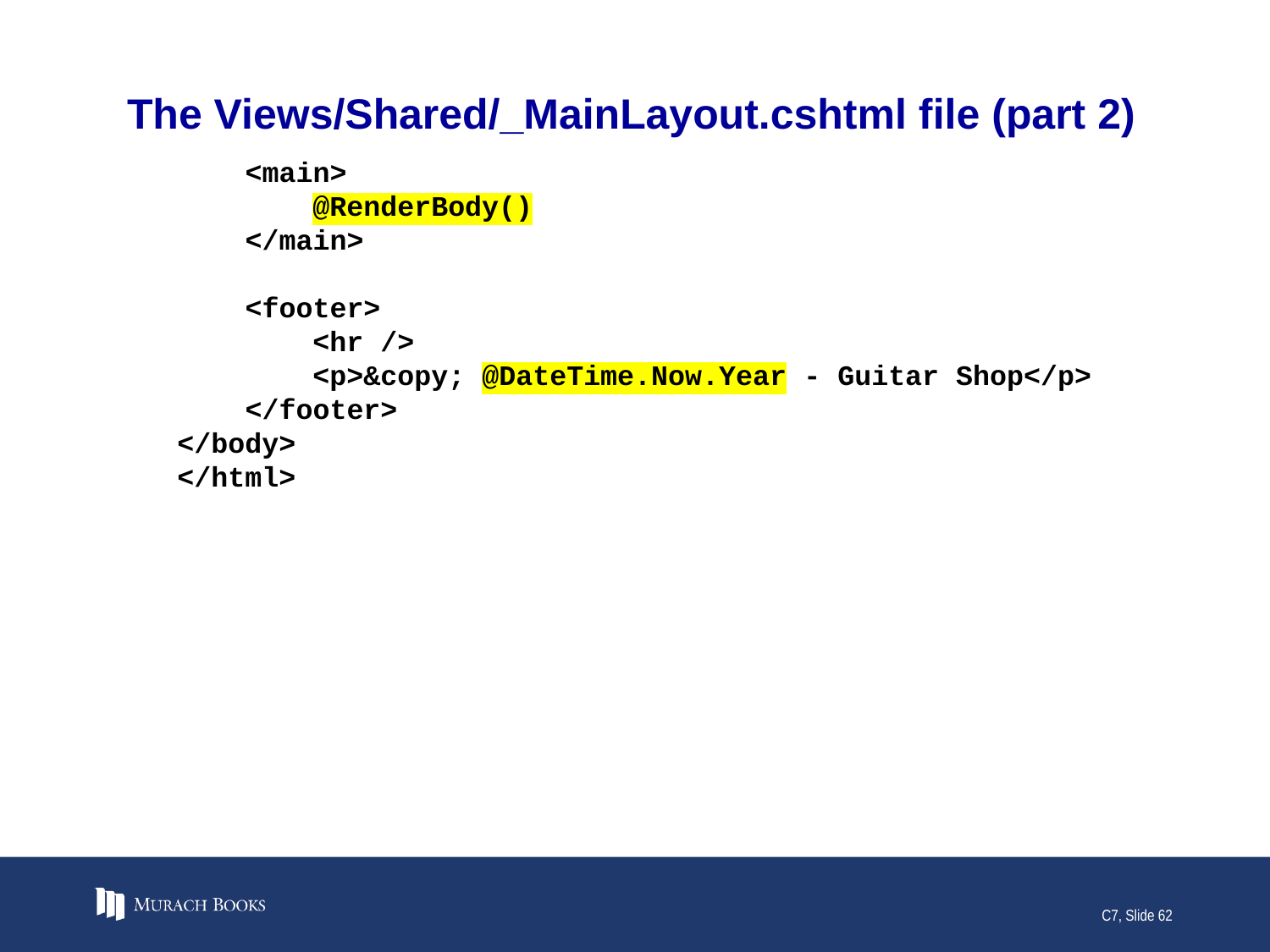

# The Views/Shared/_MainLayout.cshtml file (part 2)
    <main>
        @RenderBody()
    </main>

    <footer>
        <hr />
        <p>&copy; @DateTime.Now.Year - Guitar Shop</p>
    </footer>
</body>
</html>

C7, Slide 62